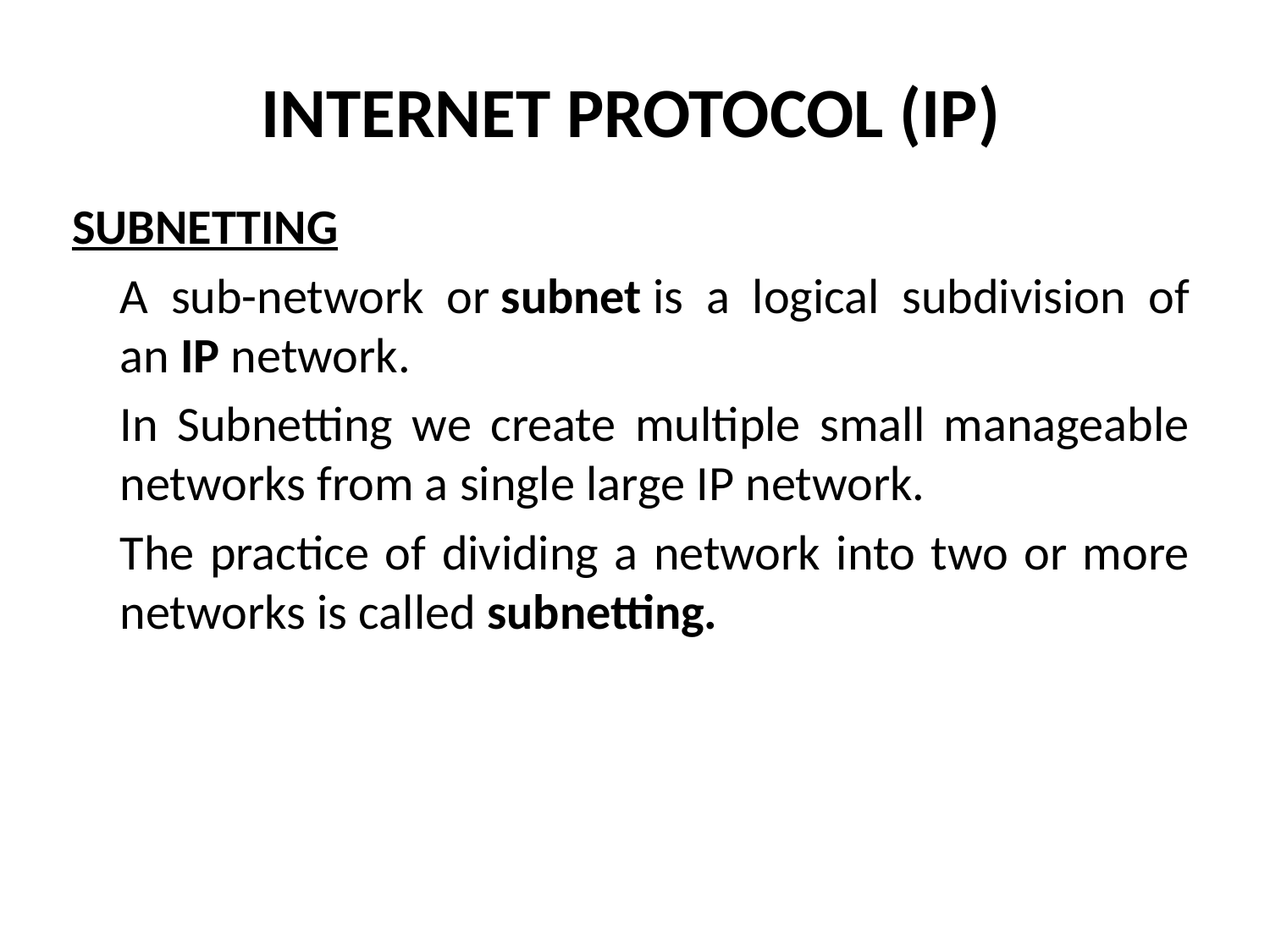

# INTERNET PROTOCOL (IP)
SUBNETTING
	A sub-network or subnet is a logical subdivision of an IP network.
	In Subnetting we create multiple small manageable networks from a single large IP network.
	The practice of dividing a network into two or more networks is called subnetting.